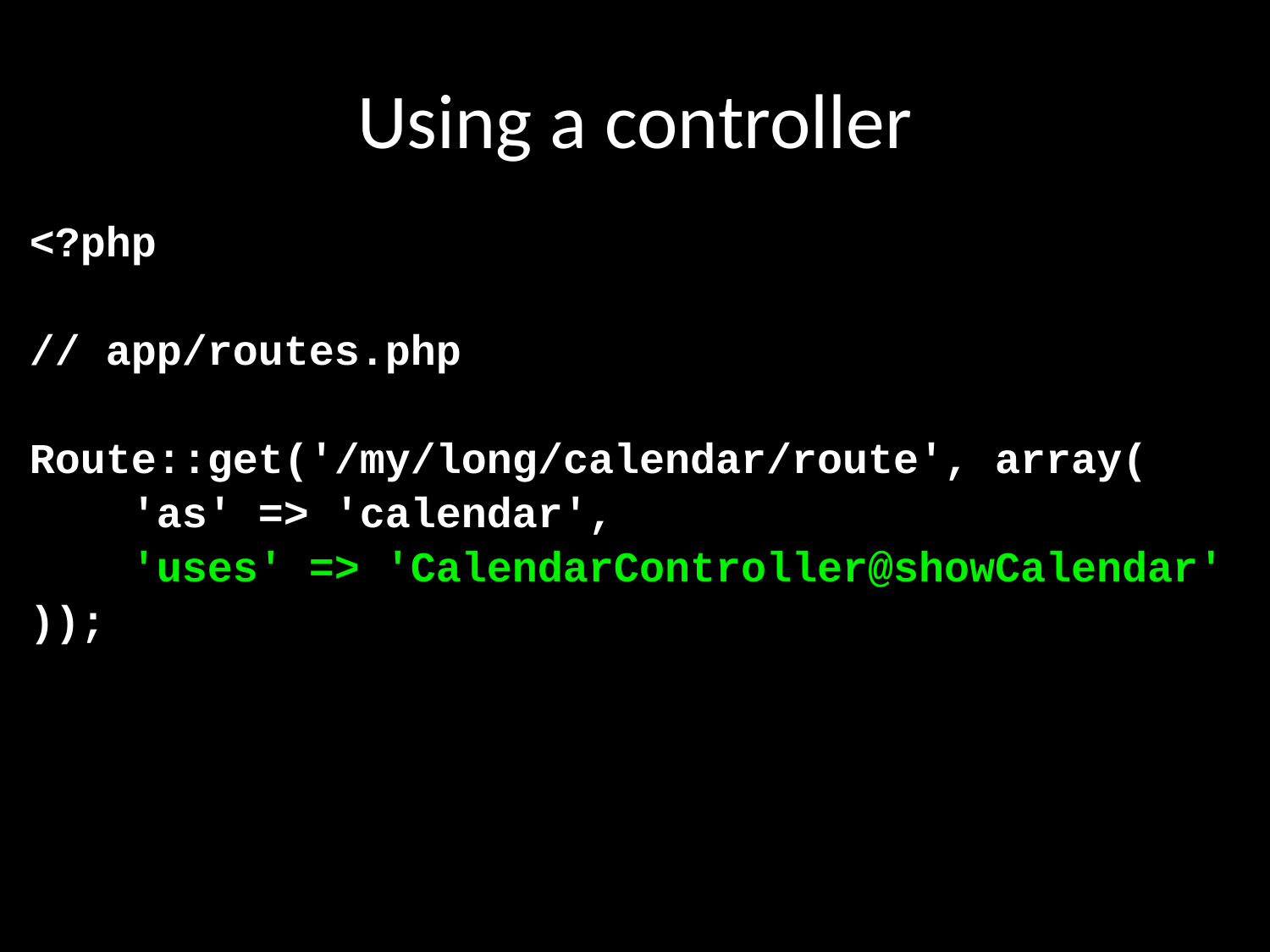

# Using a controller
<?php

// app/routes.php

Route::get('/my/long/calendar/route', array(
    'as' => 'calendar',
    'uses' => 'CalendarController@showCalendar'
));